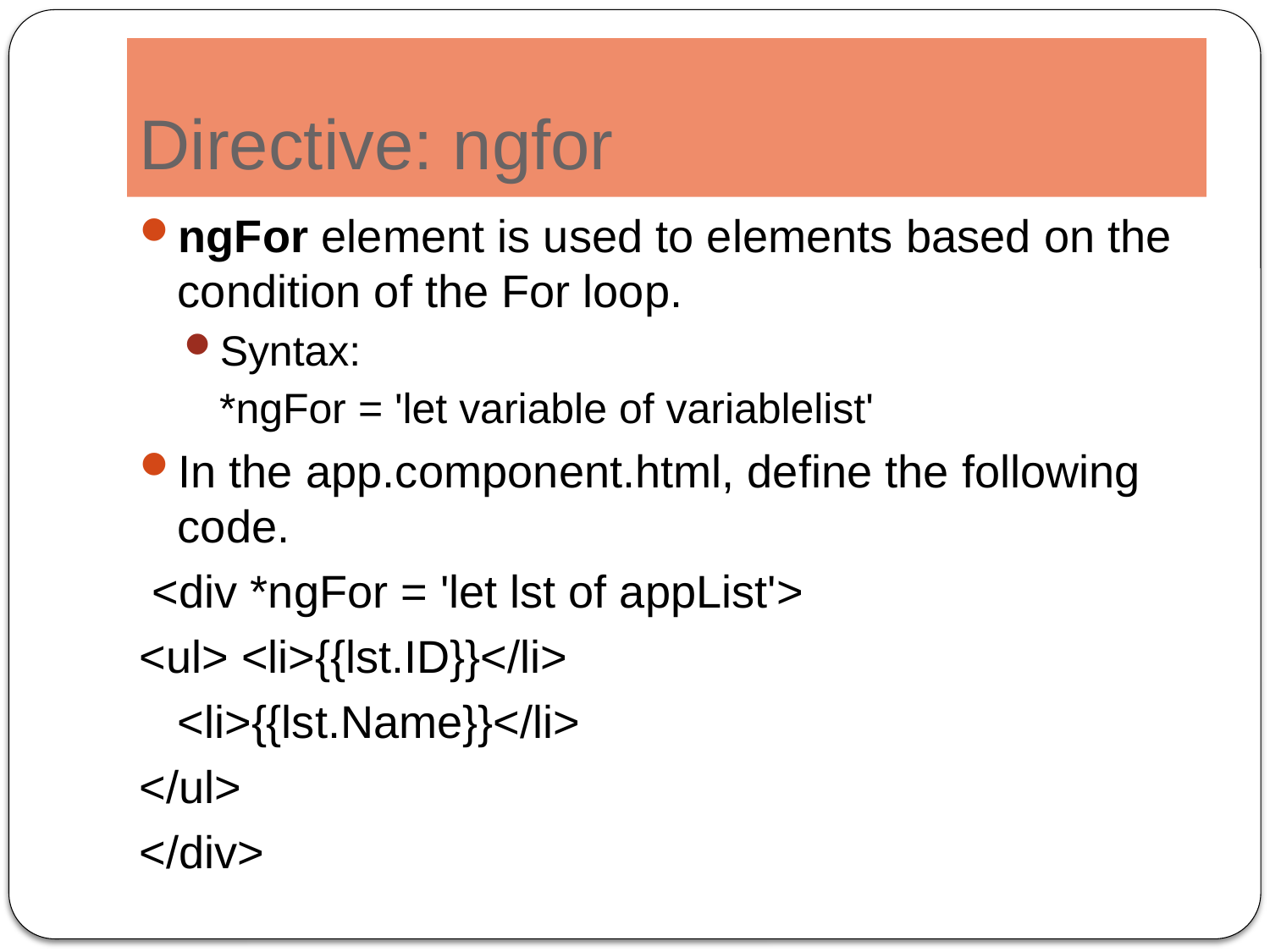

# Directive: ngfor
ngFor element is used to elements based on the condition of the For loop.
Syntax:
   *ngFor = 'let variable of variablelist'
In the app.component.html, define the following code.
 <div *ngFor = 'let lst of appList'>
<ul> <li>{{lst.ID}}</li>
   <li>{{lst.Name}}</li>
</ul>
</div>